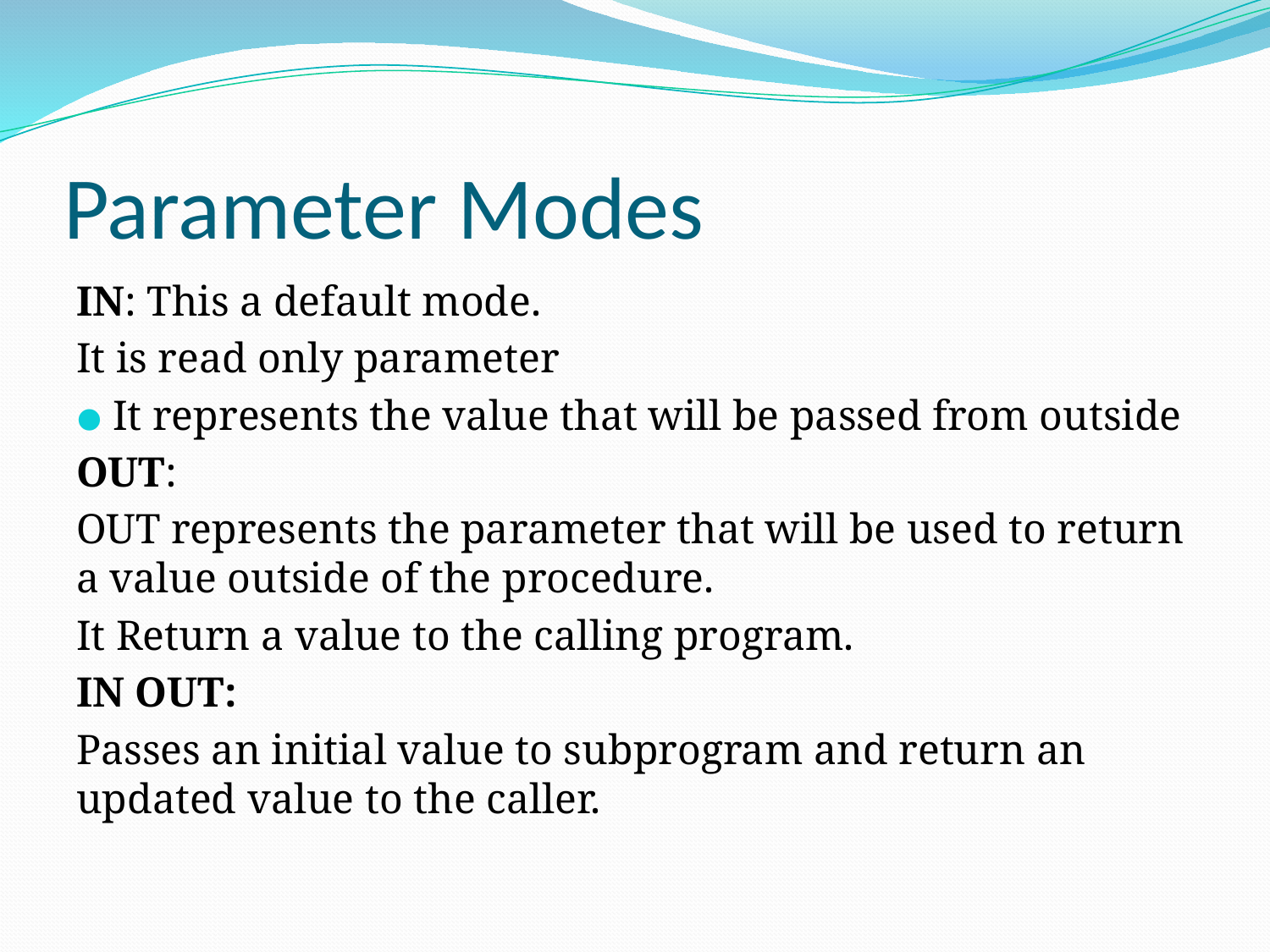

# Parameter Modes
IN: This a default mode.
It is read only parameter
It represents the value that will be passed from outside
OUT:
OUT represents the parameter that will be used to return a value outside of the procedure.
It Return a value to the calling program.
IN OUT:
Passes an initial value to subprogram and return an updated value to the caller.